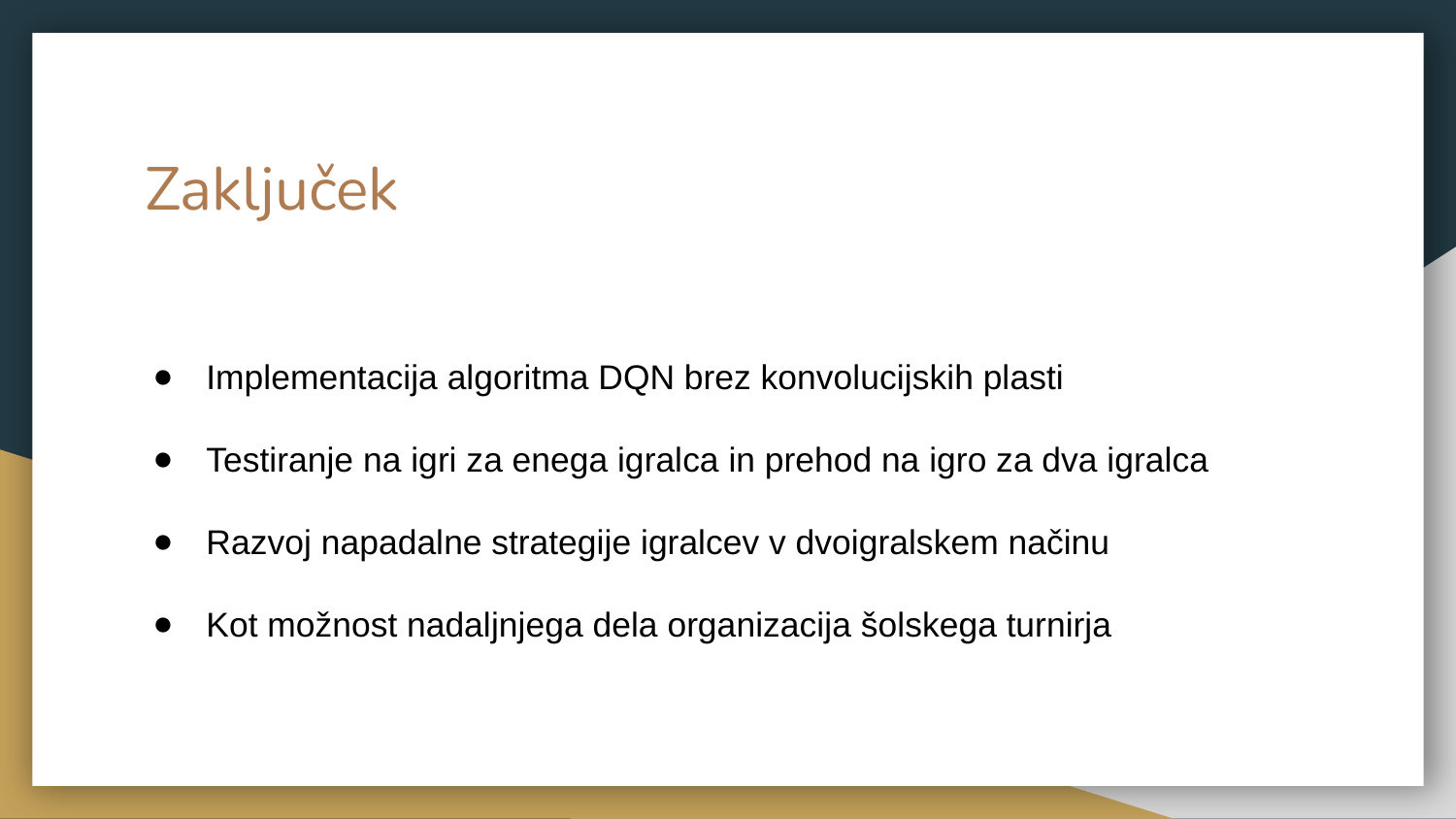

# Zaključek
Implementacija algoritma DQN brez konvolucijskih plasti
Testiranje na igri za enega igralca in prehod na igro za dva igralca
Razvoj napadalne strategije igralcev v dvoigralskem načinu
Kot možnost nadaljnjega dela organizacija šolskega turnirja